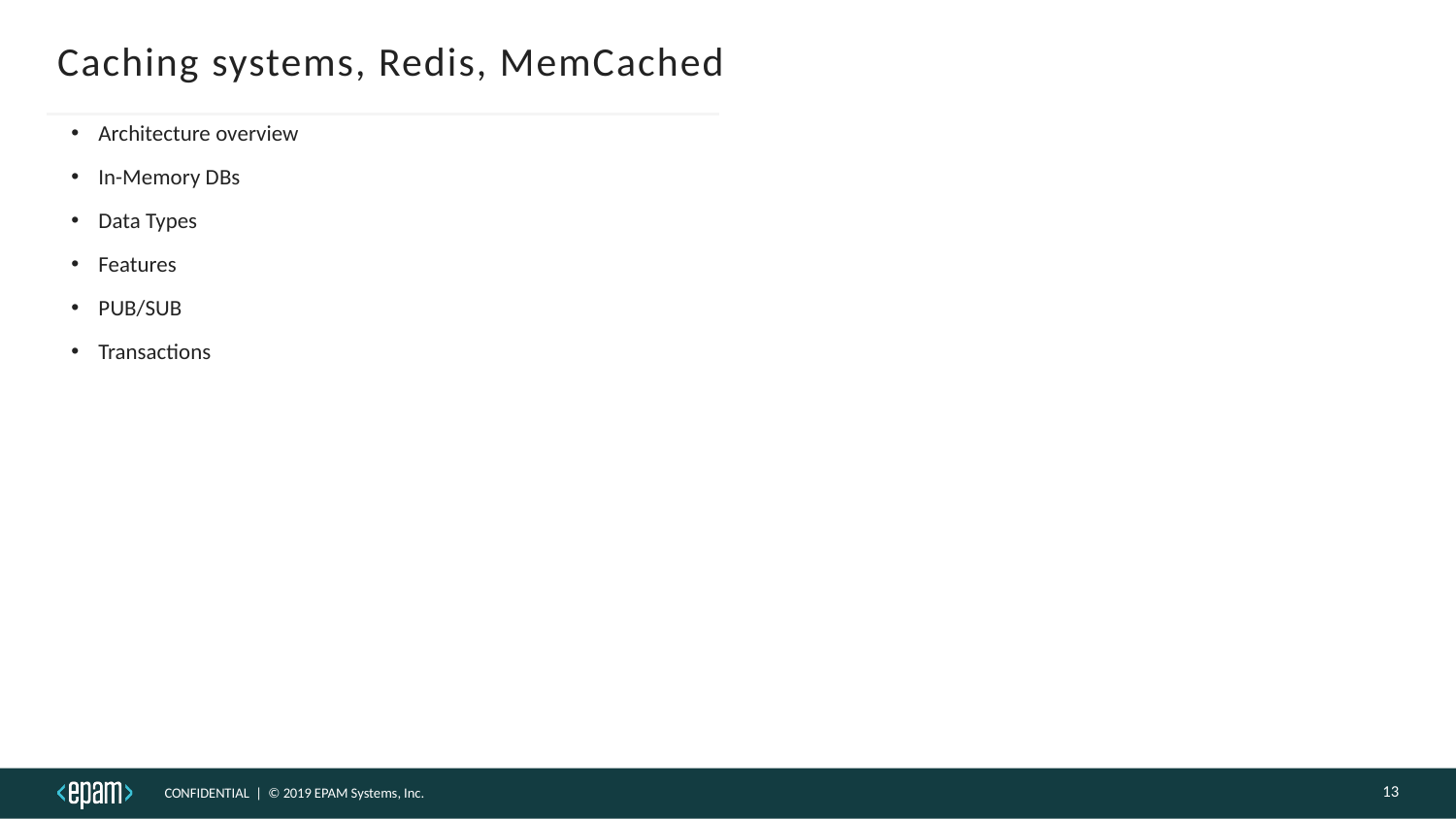

# Caching systems, Redis, MemCached
Architecture overview
In-Memory DBs
Data Types
Features
PUB/SUB
Transactions

13